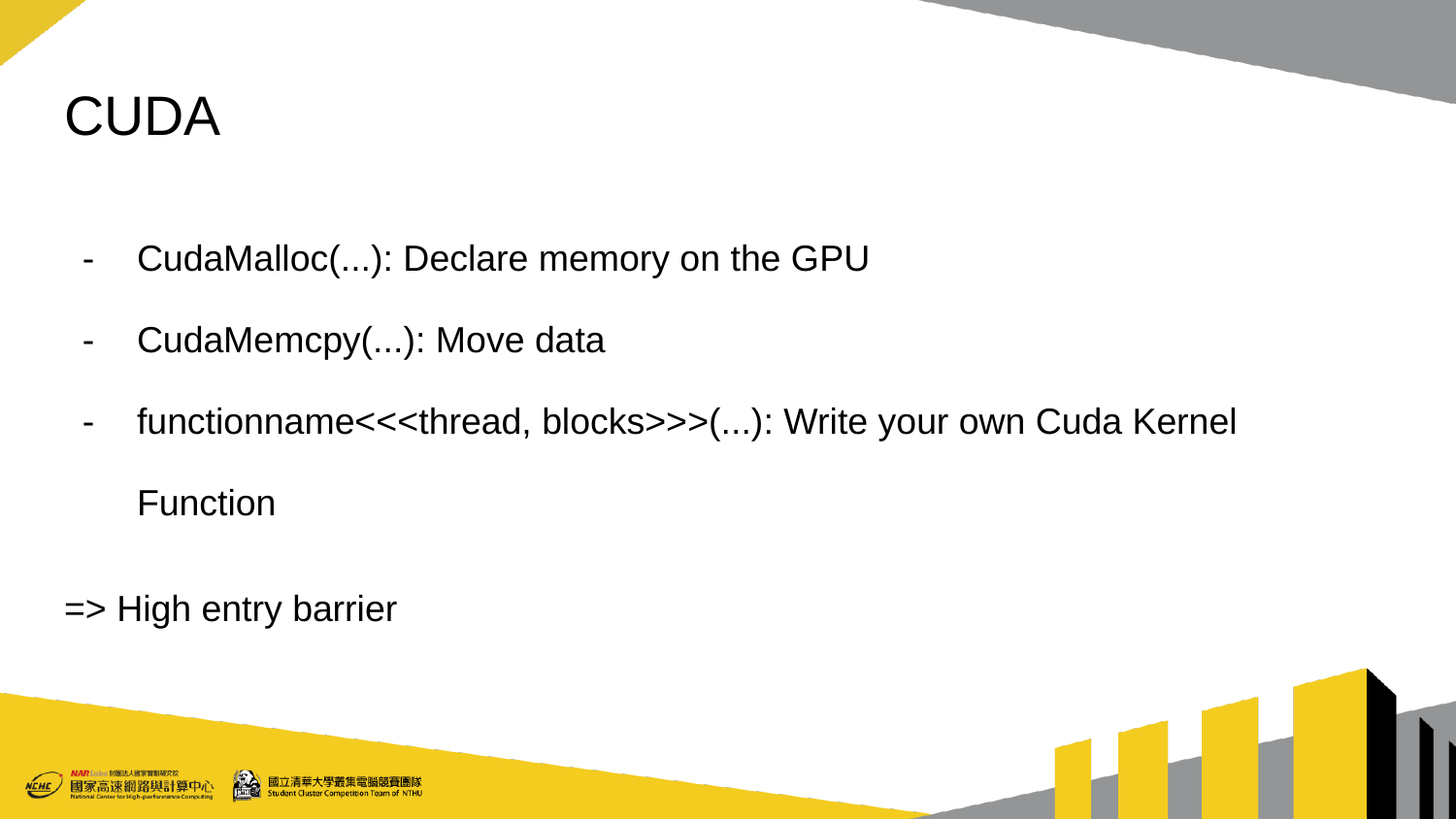

# CUDA
CudaMalloc(...): Declare memory on the GPU
CudaMemcpy(...): Move data
functionname<<<thread, blocks>>>(...): Write your own Cuda Kernel Function
=> High entry barrier